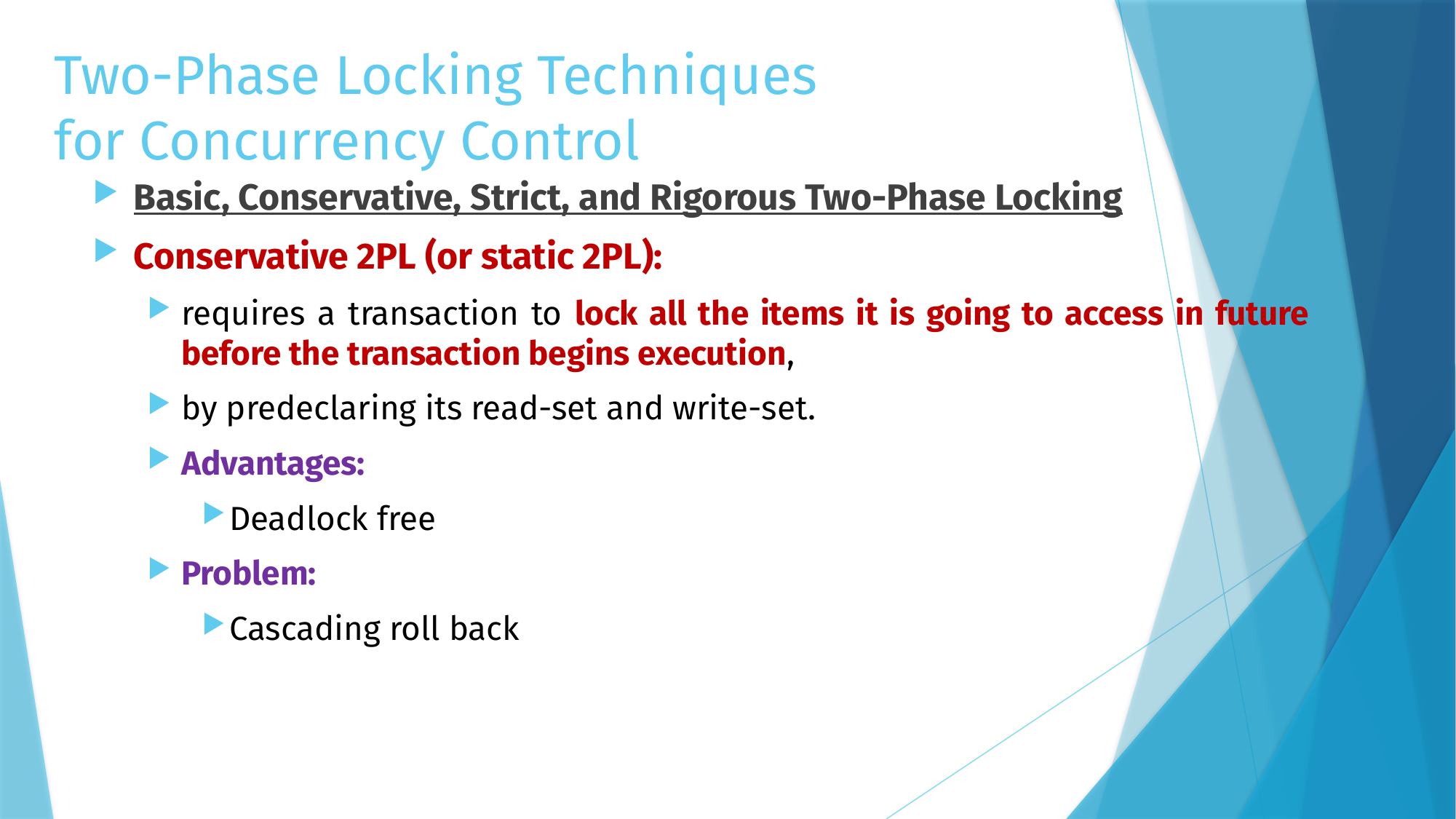

# Two-Phase Locking Techniques for Concurrency Control
Basic, Conservative, Strict, and Rigorous Two-Phase Locking
Conservative 2PL (or static 2PL):
requires a transaction to lock all the items it is going to access in future before the transaction begins execution,
by predeclaring its read-set and write-set.
Advantages:
Deadlock free
Problem:
Cascading roll back